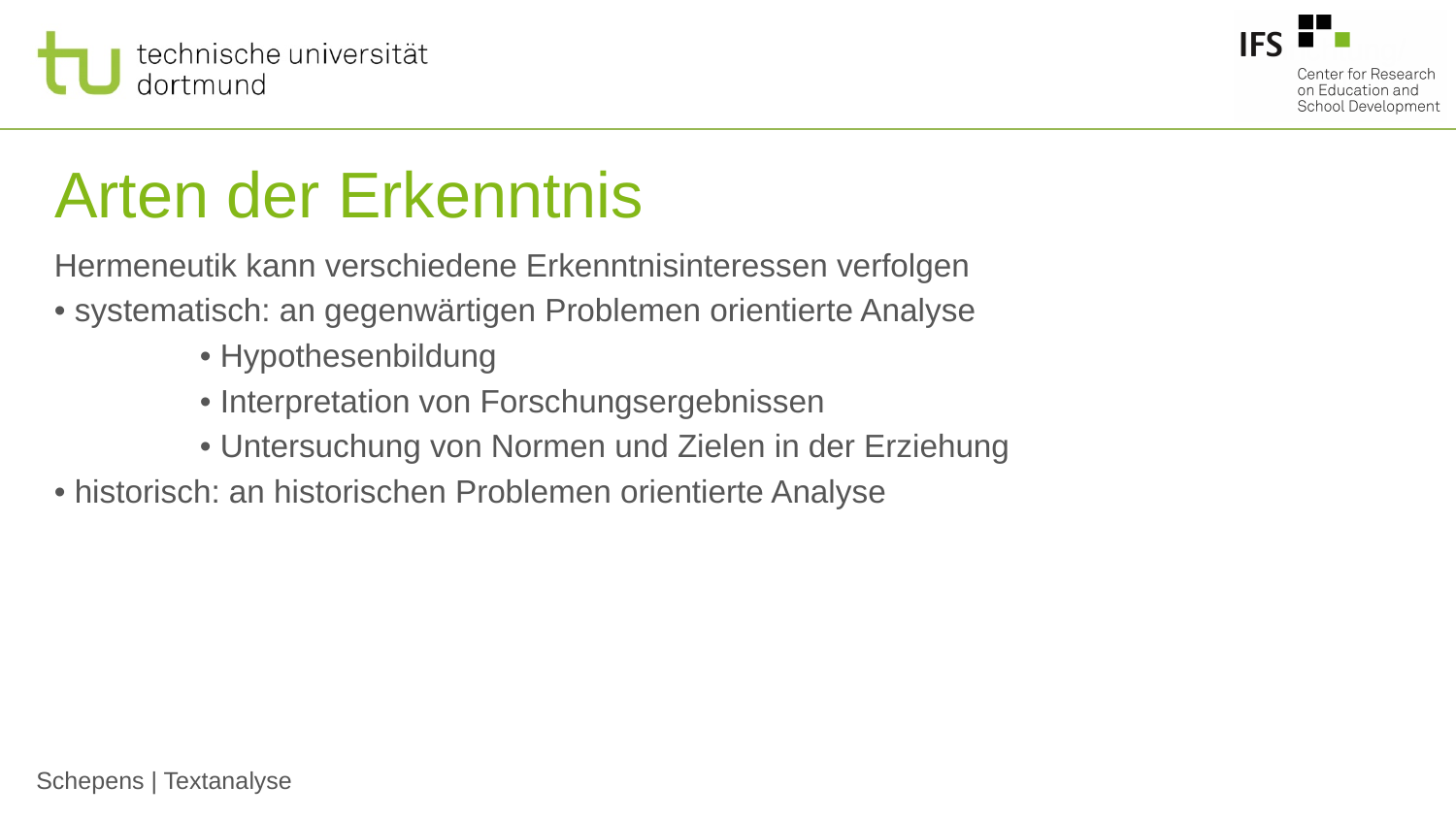

# Arten der Erkenntnis
Hermeneutik kann verschiedene Erkenntnisinteressen verfolgen
• systematisch: an gegenwärtigen Problemen orientierte Analyse
	• Hypothesenbildung
	• Interpretation von Forschungsergebnissen
	• Untersuchung von Normen und Zielen in der Erziehung
• historisch: an historischen Problemen orientierte Analyse